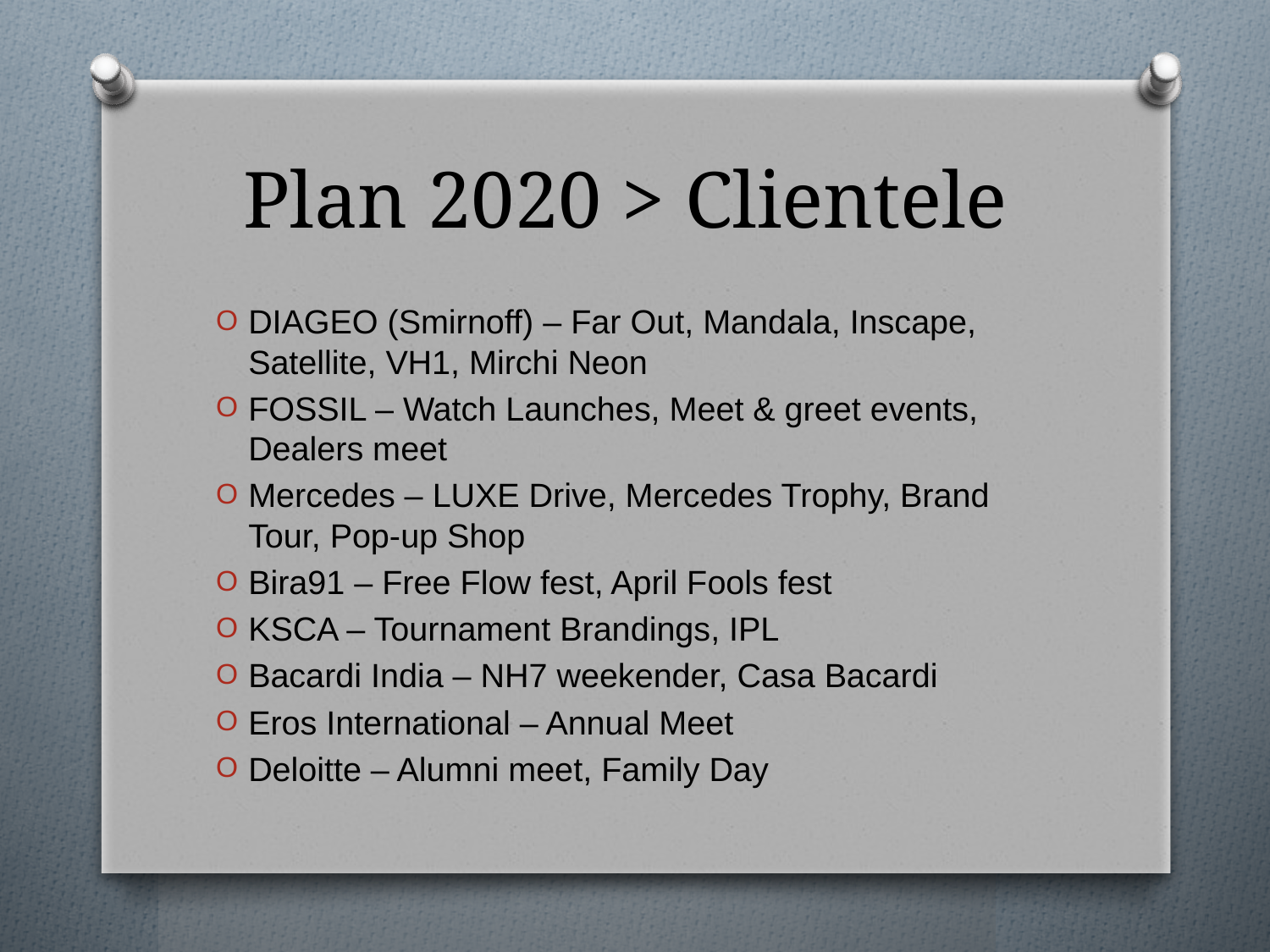

# Plan 2020 > Clientele
DIAGEO (Smirnoff) – Far Out, Mandala, Inscape, Satellite, VH1, Mirchi Neon
FOSSIL – Watch Launches, Meet & greet events, Dealers meet
Mercedes – LUXE Drive, Mercedes Trophy, Brand Tour, Pop-up Shop
Bira91 – Free Flow fest, April Fools fest
KSCA – Tournament Brandings, IPL
Bacardi India – NH7 weekender, Casa Bacardi
Eros International – Annual Meet
Deloitte – Alumni meet, Family Day